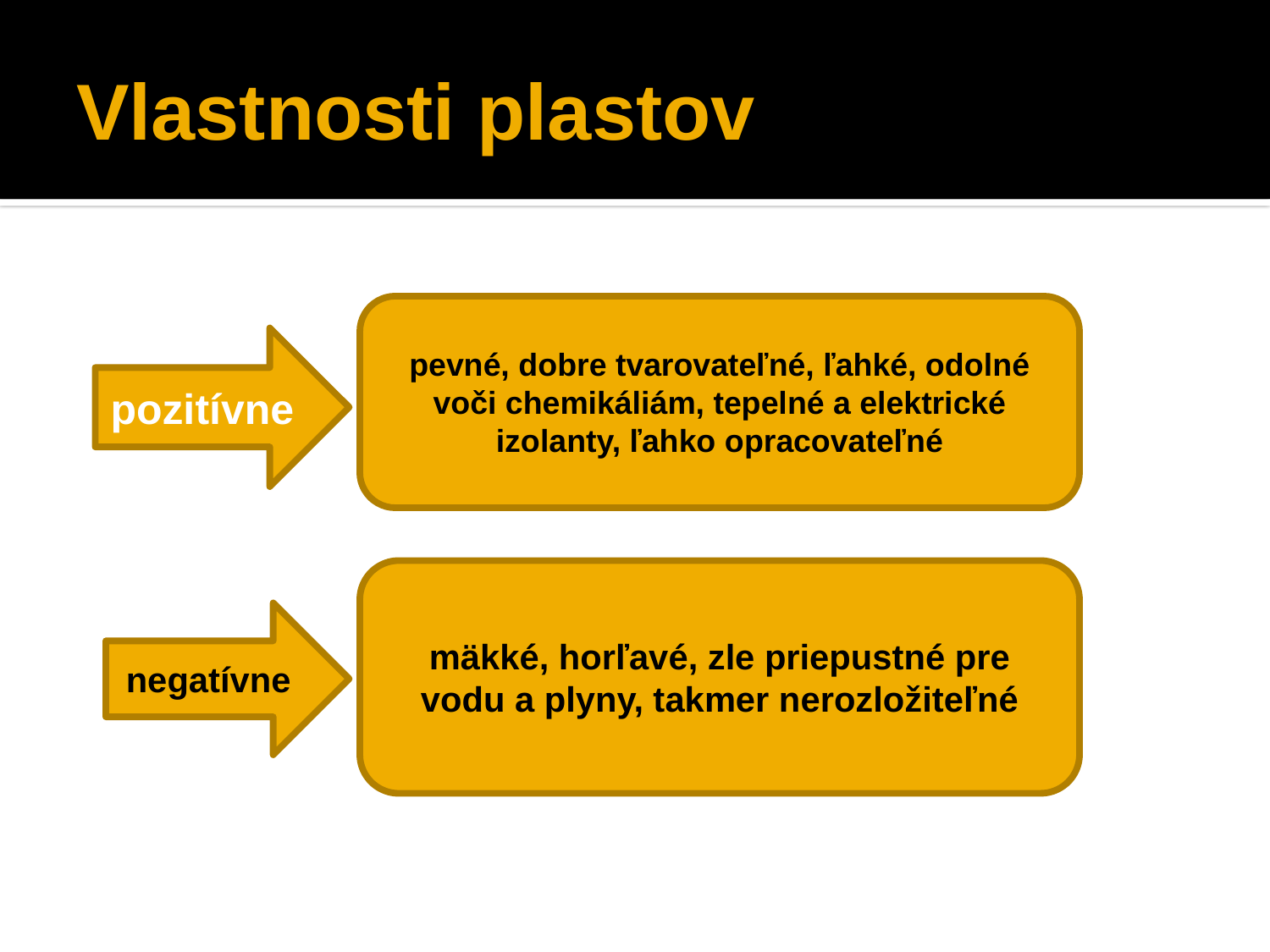

# Vlastnosti plastov

pevné, dobre tvarovateľné, ľahké, odolné voči chemikáliám, tepelné a elektrické izolanty, ľahko opracovateľné
pozitívne
mäkké, horľavé, zle priepustné pre vodu a plyny, takmer nerozložiteľné
negatívne